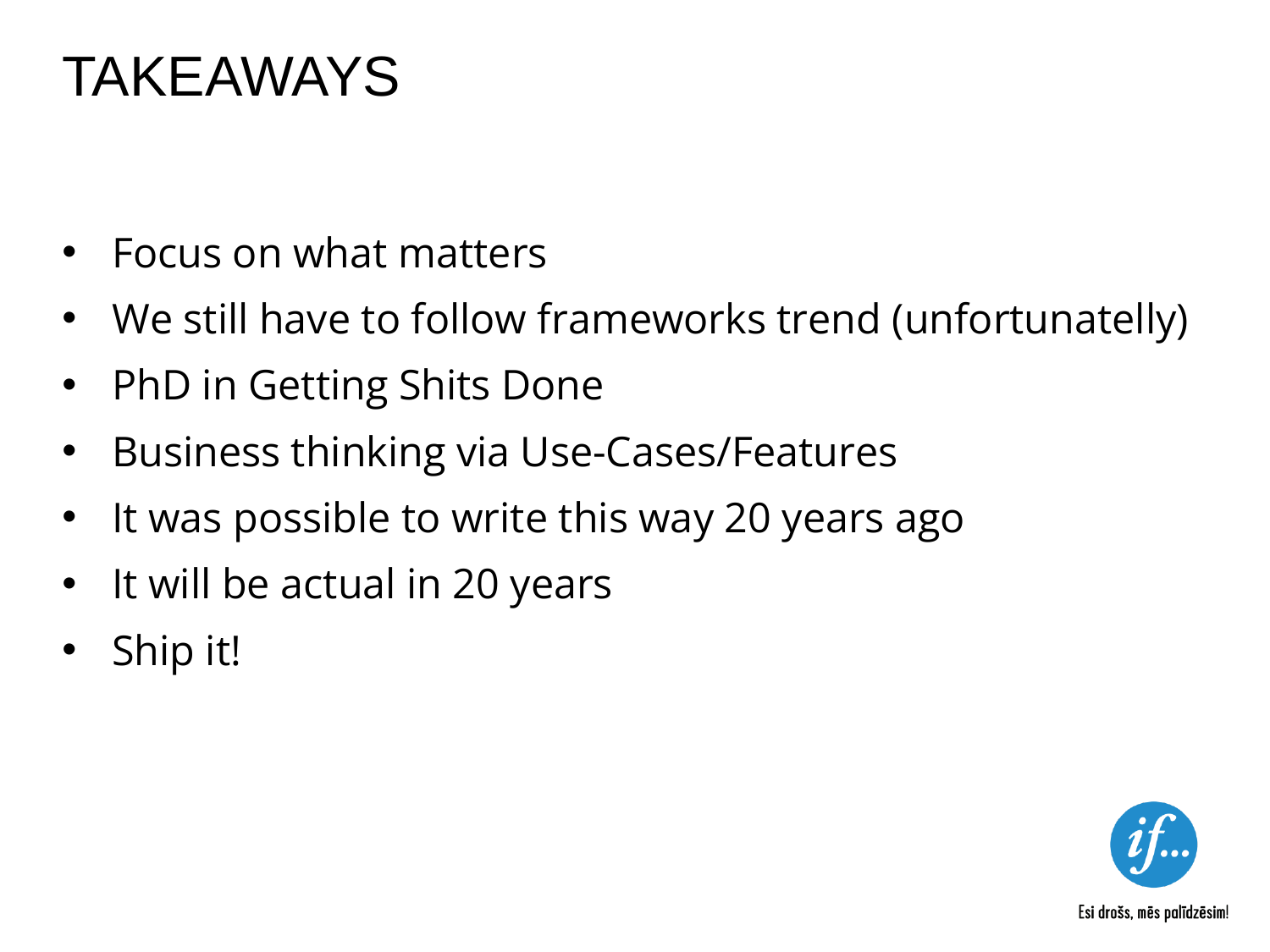

# Takeaways

Focus on what matters
We still have to follow frameworks trend (unfortunatelly)
PhD in Getting Shits Done
Business thinking via Use-Cases/Features
It was possible to write this way 20 years ago
It will be actual in 20 years
Ship it!